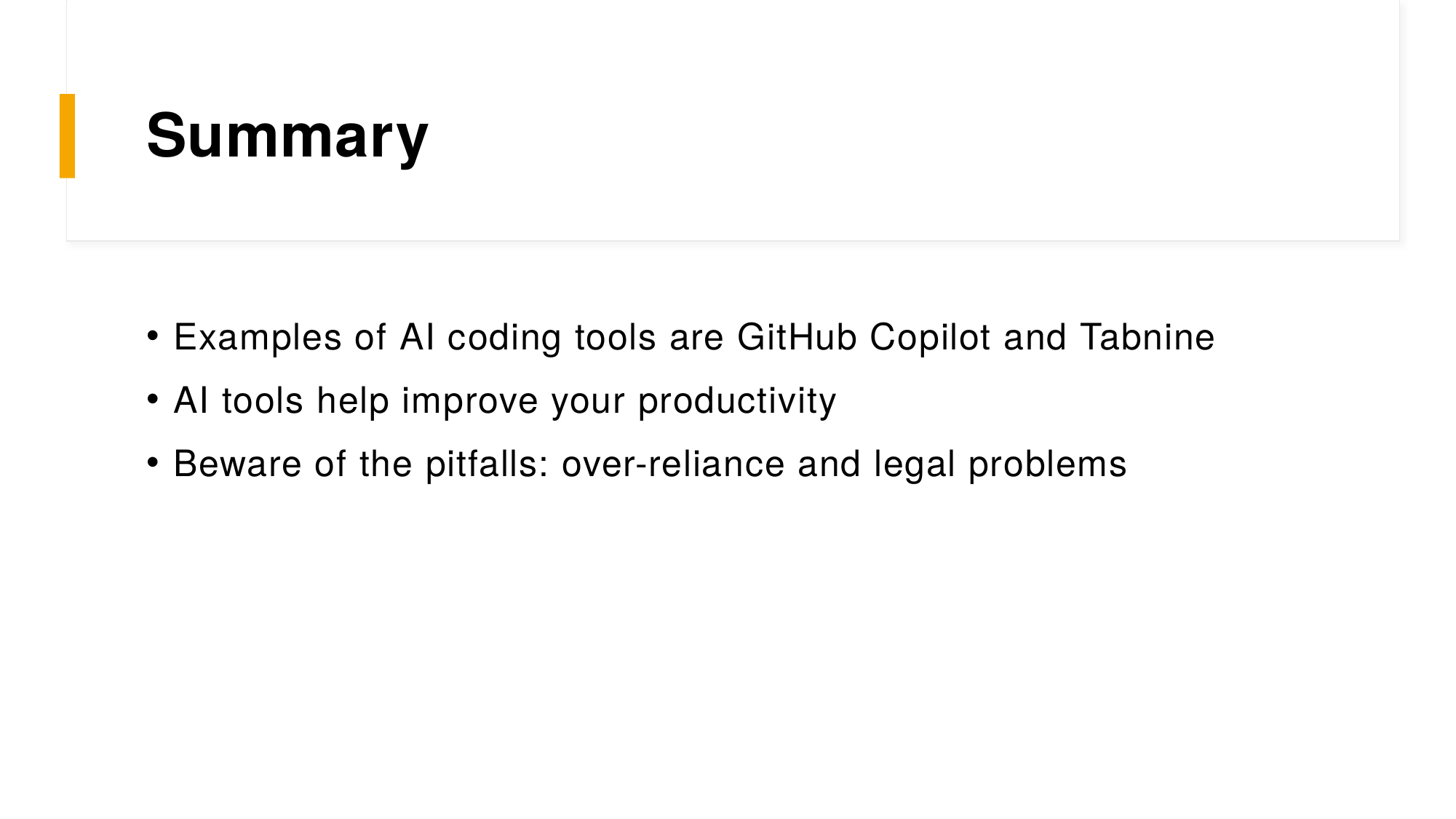

# Summary
Examples of AI coding tools are GitHub Copilot and Tabnine
AI tools help improve your productivity
Beware of the pitfalls: over-reliance and legal problems